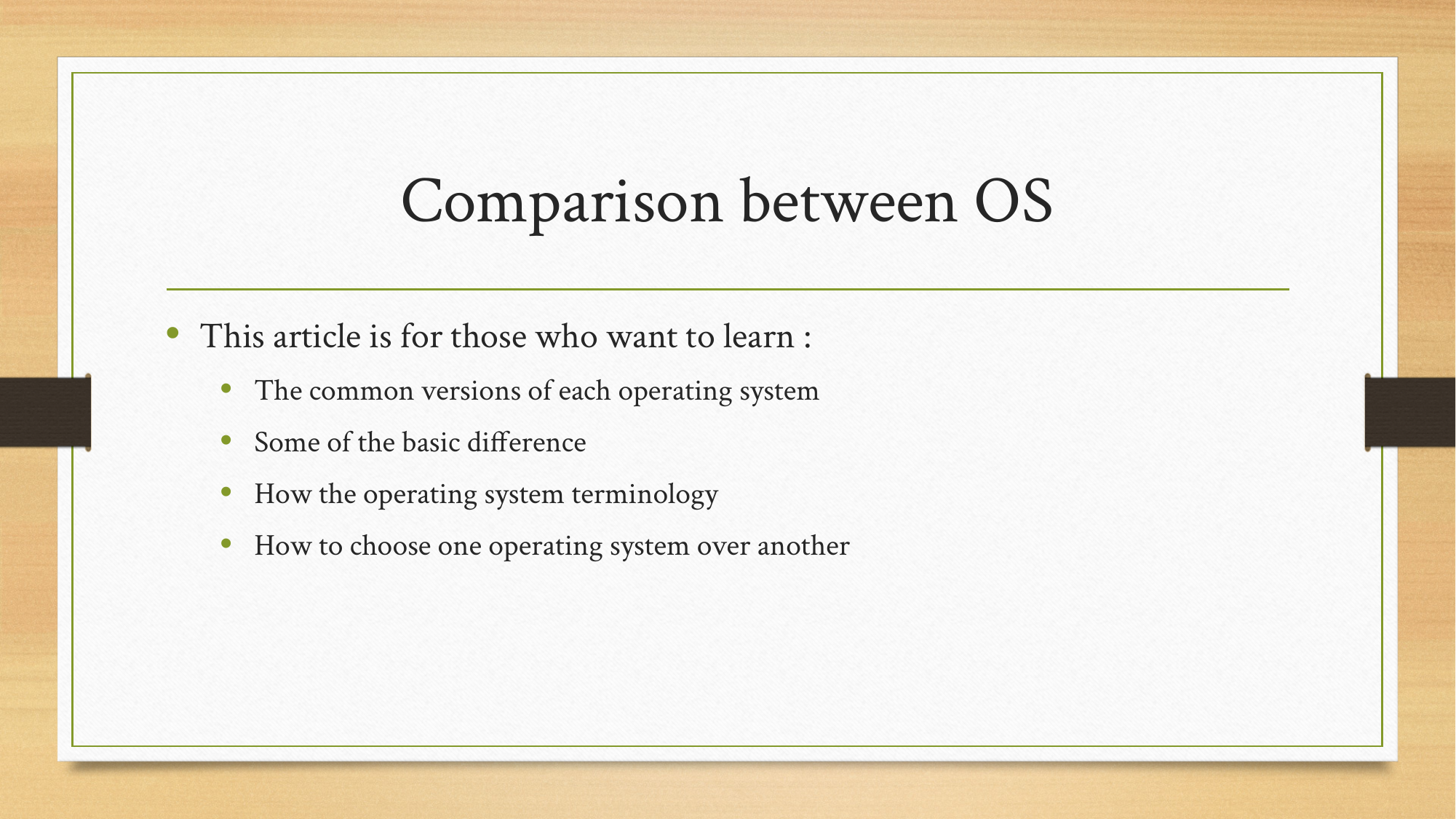

# Comparison between OS
This article is for those who want to learn :
The common versions of each operating system
Some of the basic difference
How the operating system terminology
How to choose one operating system over another